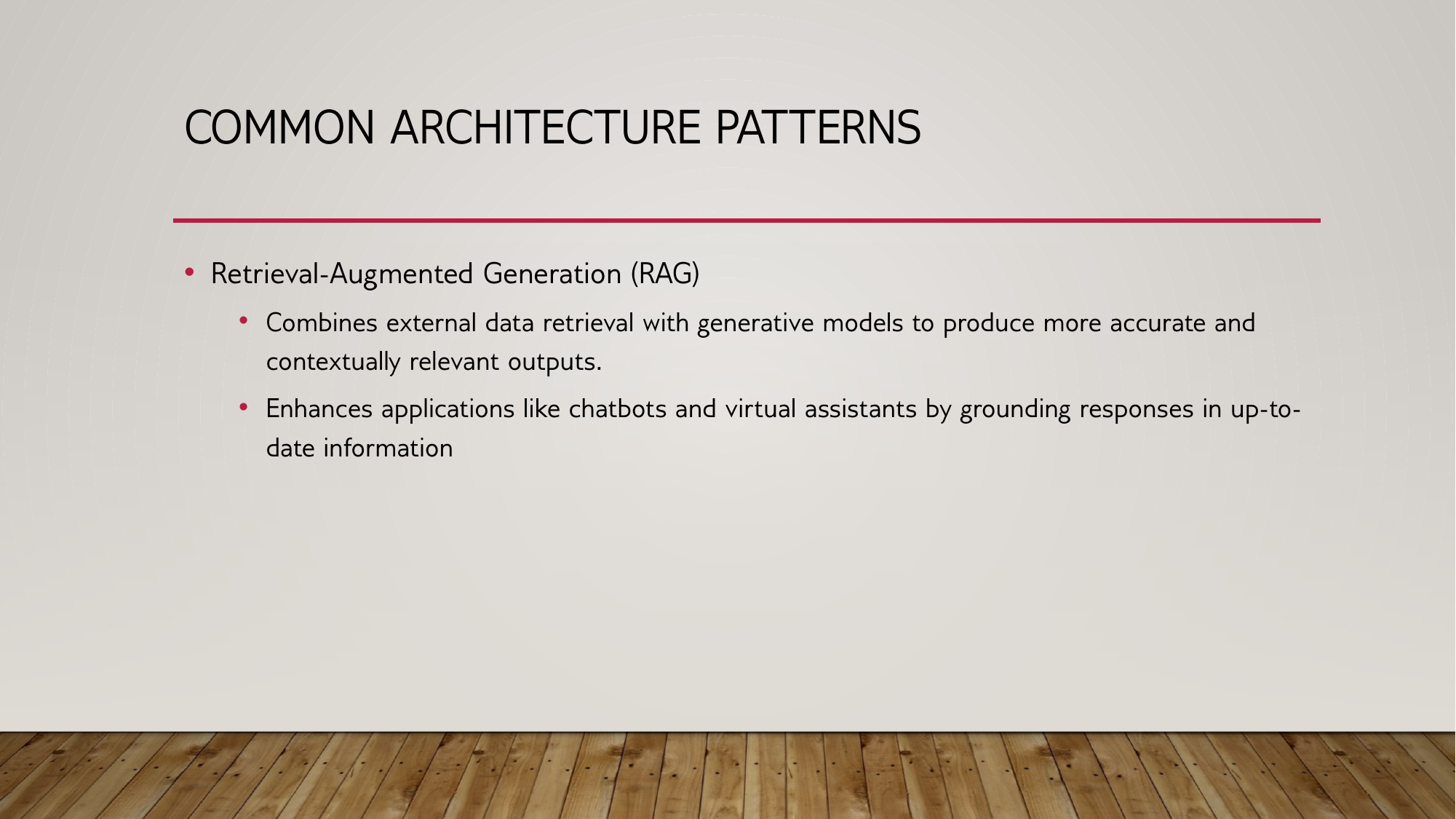

# Common Architecture patterns
Retrieval-Augmented Generation (RAG)
Combines external data retrieval with generative models to produce more accurate and contextually relevant outputs.
Enhances applications like chatbots and virtual assistants by grounding responses in up-to-date information